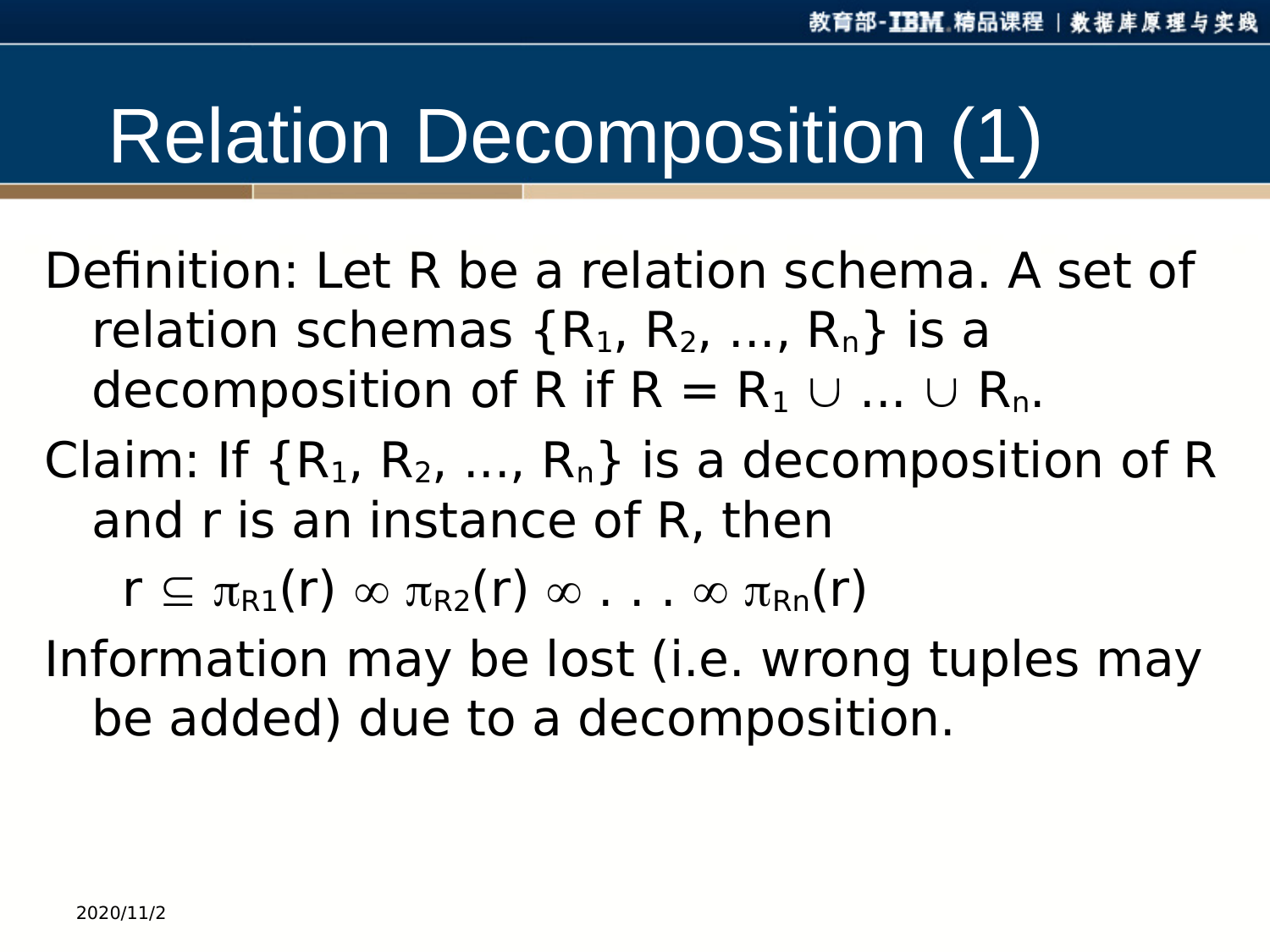

# Relation Decomposition (1)
Definition: Let R be a relation schema. A set of relation schemas {R1, R2, ..., Rn} is a decomposition of R if R = R1 ∪ ... ∪ Rn.
Claim: If {R1, R2, ..., Rn} is a decomposition of R and r is an instance of R, then
     r ⊆ πR1(r) ∞ πR2(r) ∞ . . . ∞ πRn(r)
Information may be lost (i.e. wrong tuples may be added) due to a decomposition.